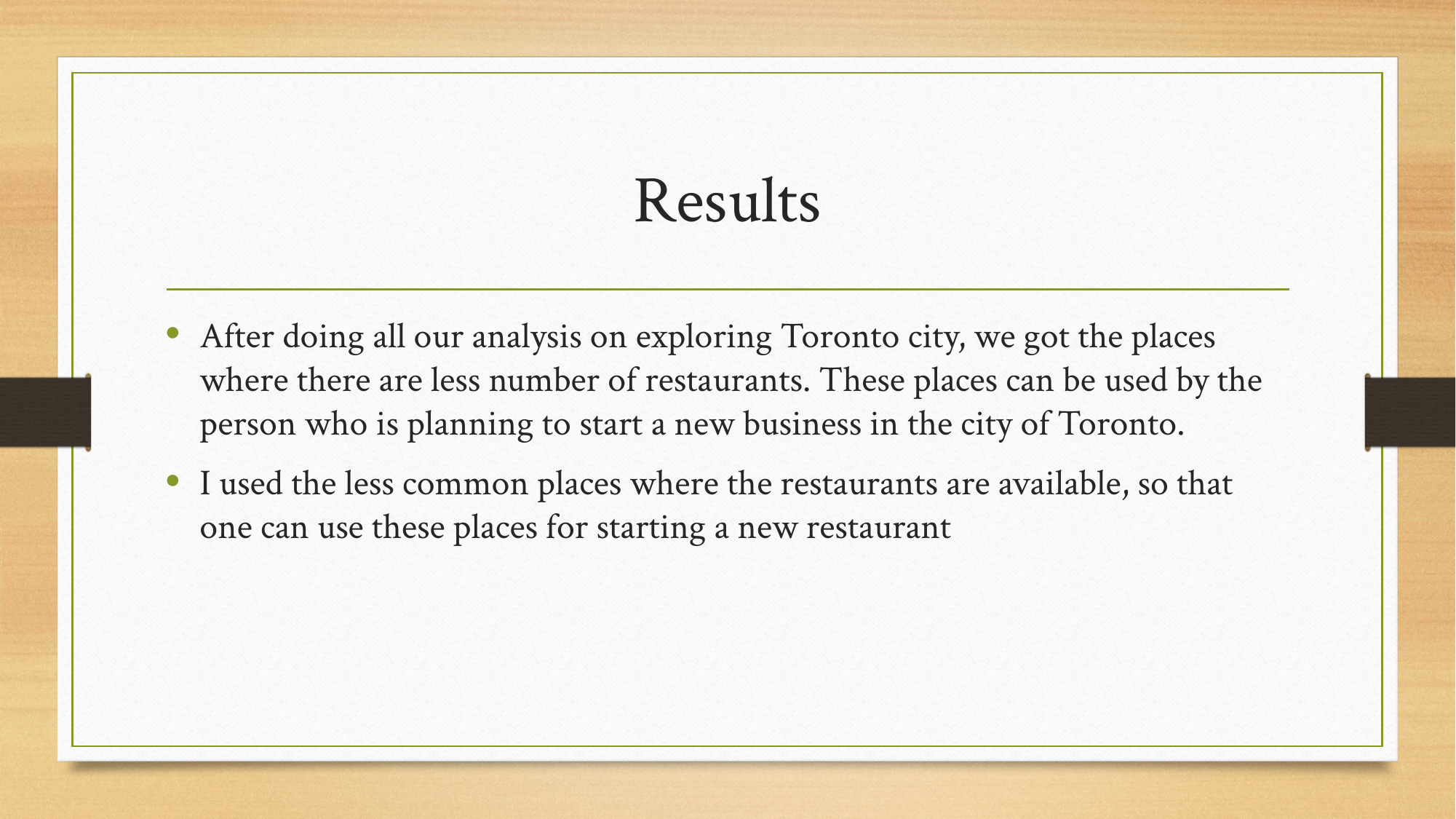

# Results
After doing all our analysis on exploring Toronto city, we got the places where there are less number of restaurants. These places can be used by the person who is planning to start a new business in the city of Toronto.
I used the less common places where the restaurants are available, so that one can use these places for starting a new restaurant